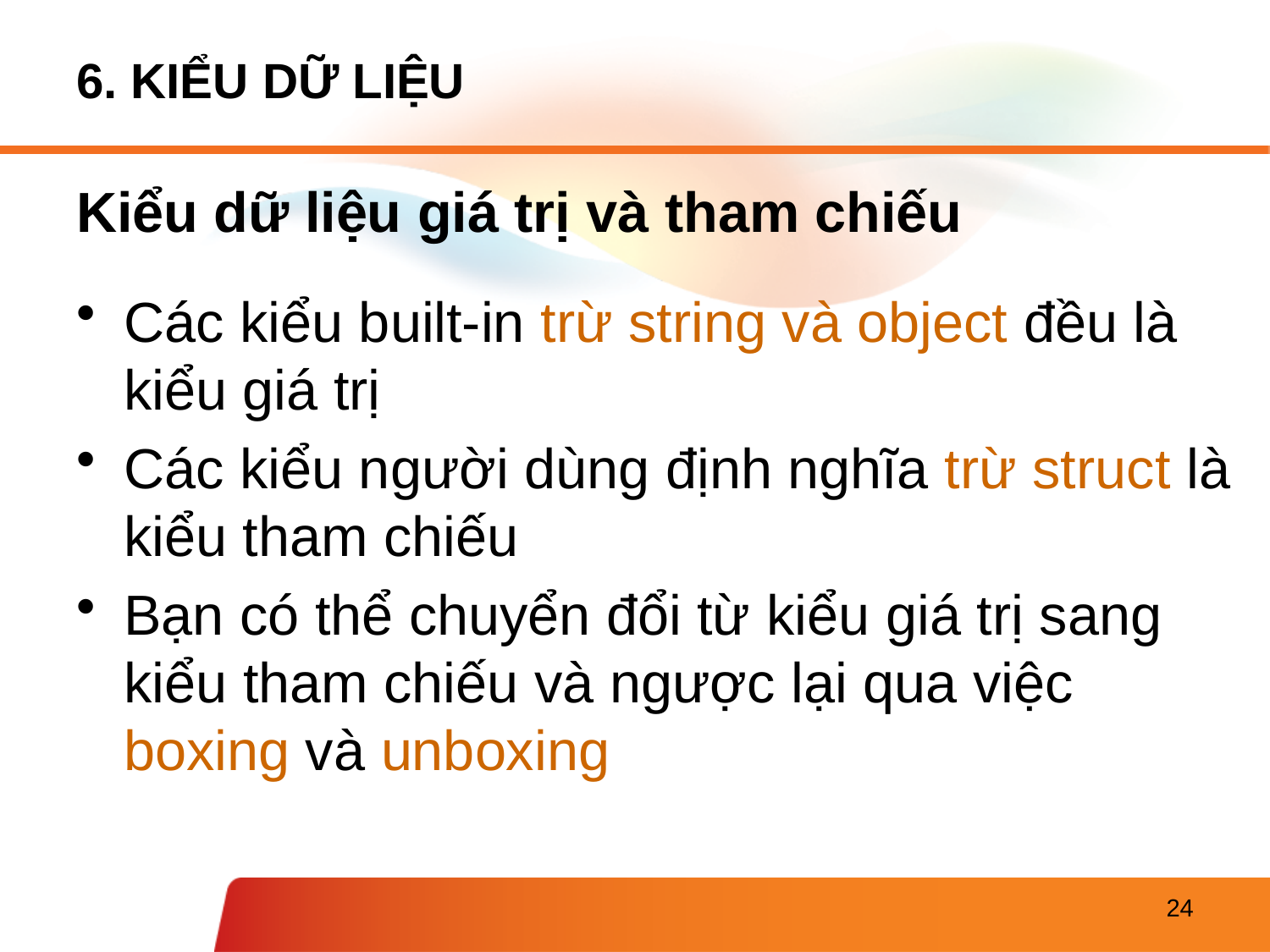

# 6. KIỂU DỮ LIỆU
Kiểu dữ liệu giá trị và tham chiếu
Các kiểu built-in trừ string và object đều là kiểu giá trị
Các kiểu người dùng định nghĩa trừ struct là kiểu tham chiếu
Bạn có thể chuyển đổi từ kiểu giá trị sang kiểu tham chiếu và ngược lại qua việc boxing và unboxing

24